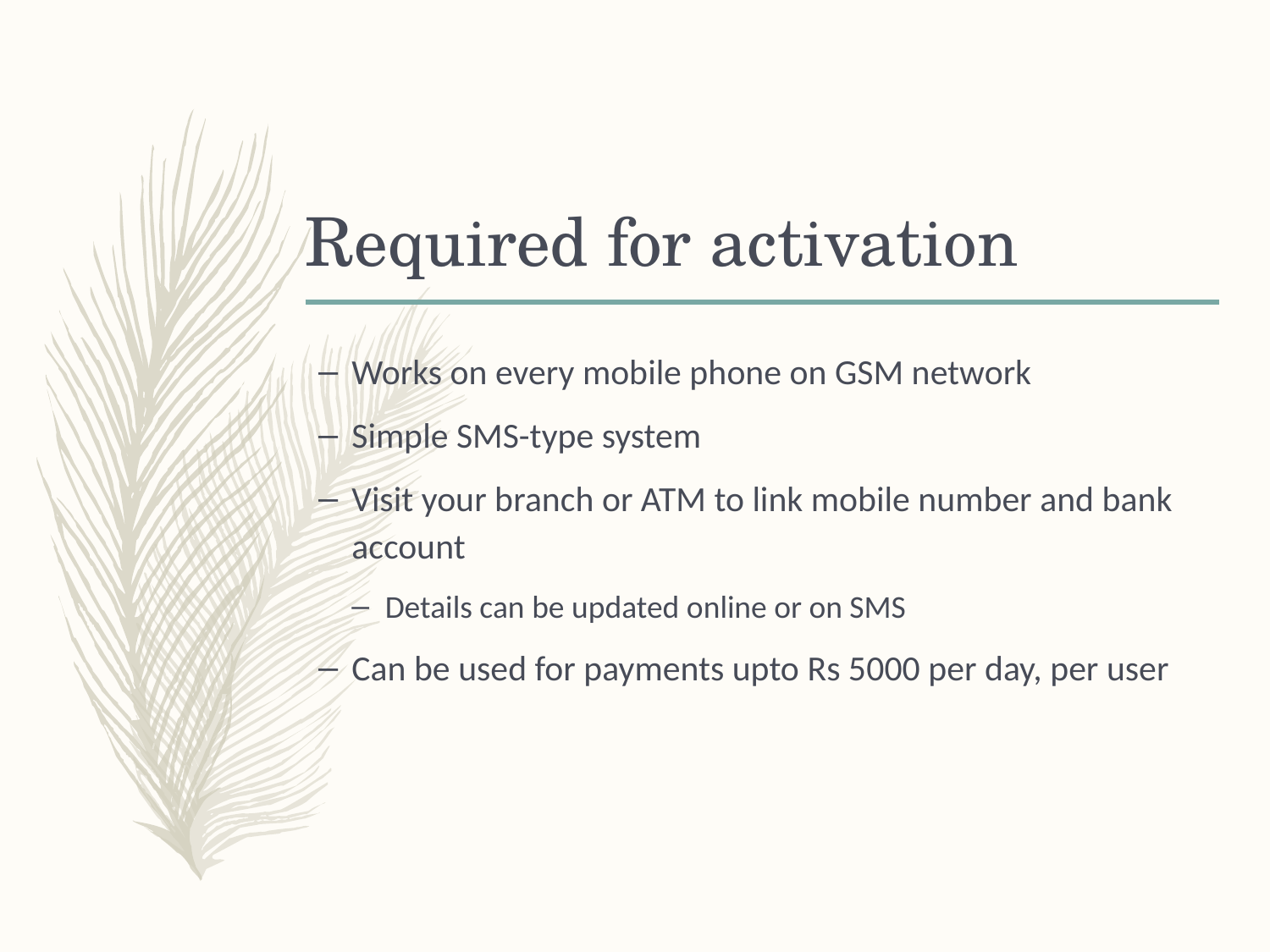

# Required for activation
Works on every mobile phone on GSM network
Simple SMS-type system
Visit your branch or ATM to link mobile number and bank account
Details can be updated online or on SMS
Can be used for payments upto Rs 5000 per day, per user